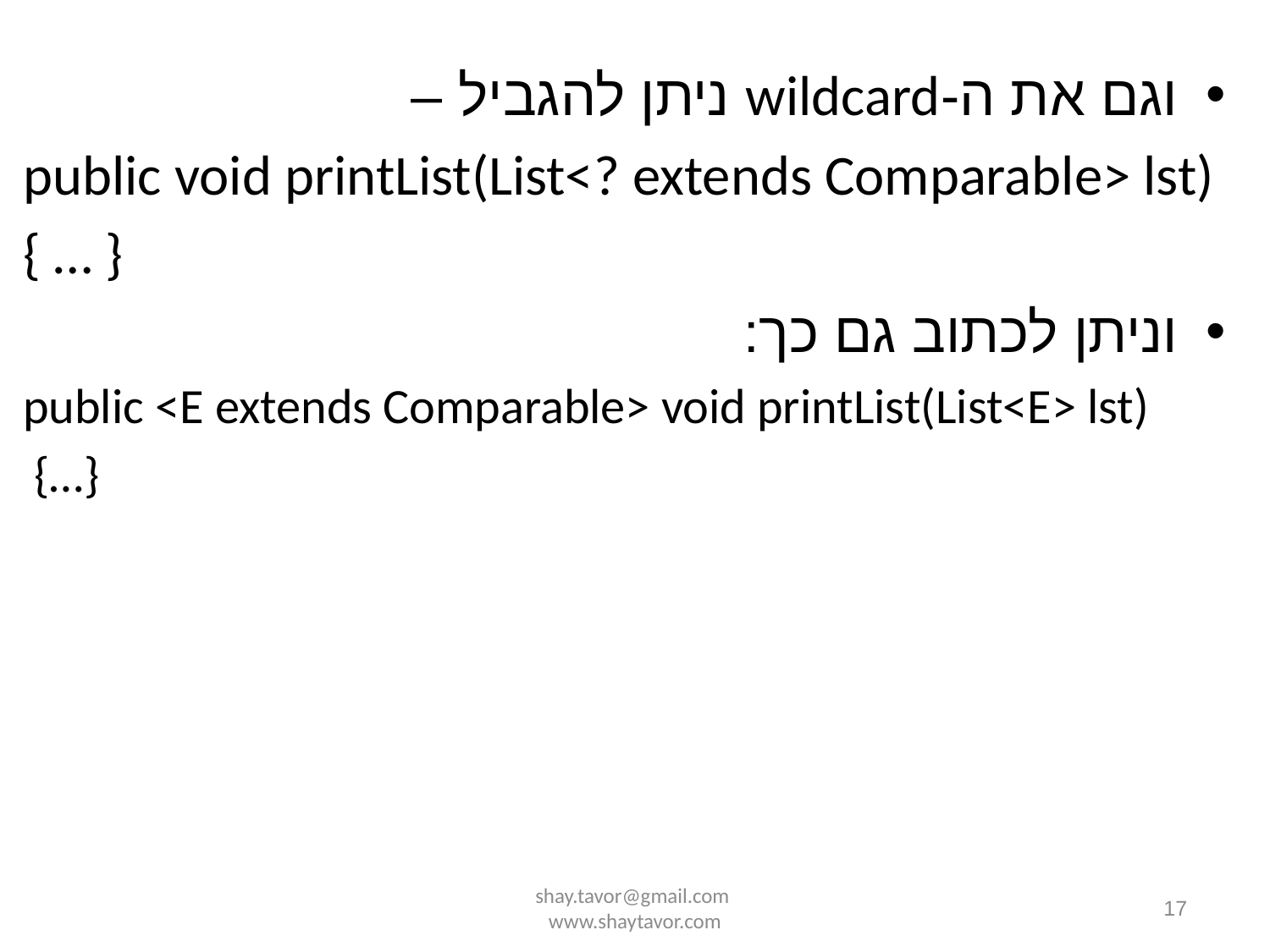

וגם את ה-wildcard ניתן להגביל –
public void printList(List<? extends Comparable> lst)
{ … }
וניתן לכתוב גם כך:
public <E extends Comparable> void printList(List<E> lst)
 {…}
shay.tavor@gmail.com  www.shaytavor.com
17